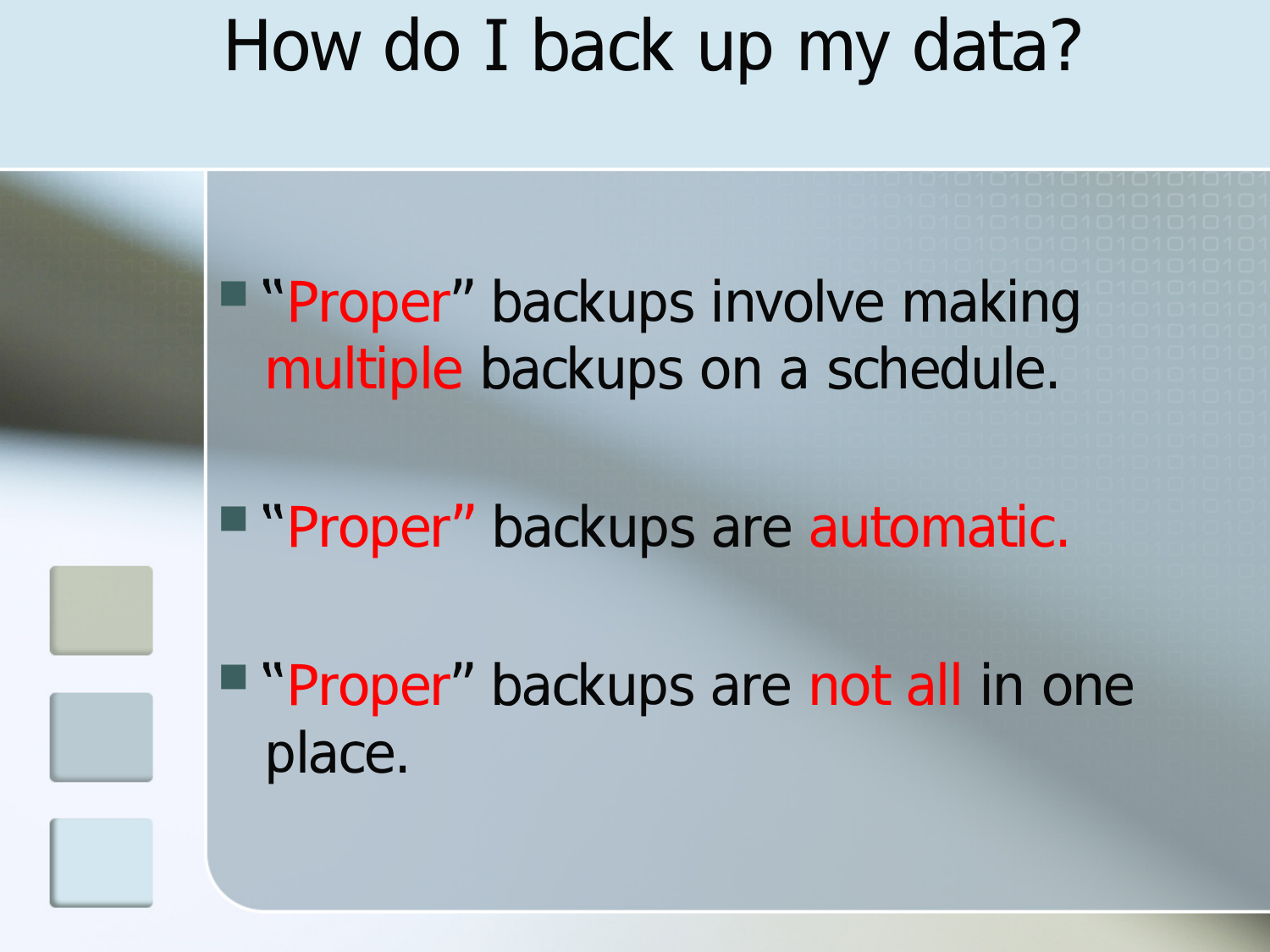

# How do I back up my data?

“Proper” backups involve making multiple backups on a schedule.

“Proper” backups are automatic.

“Proper” backups are not all in one place.